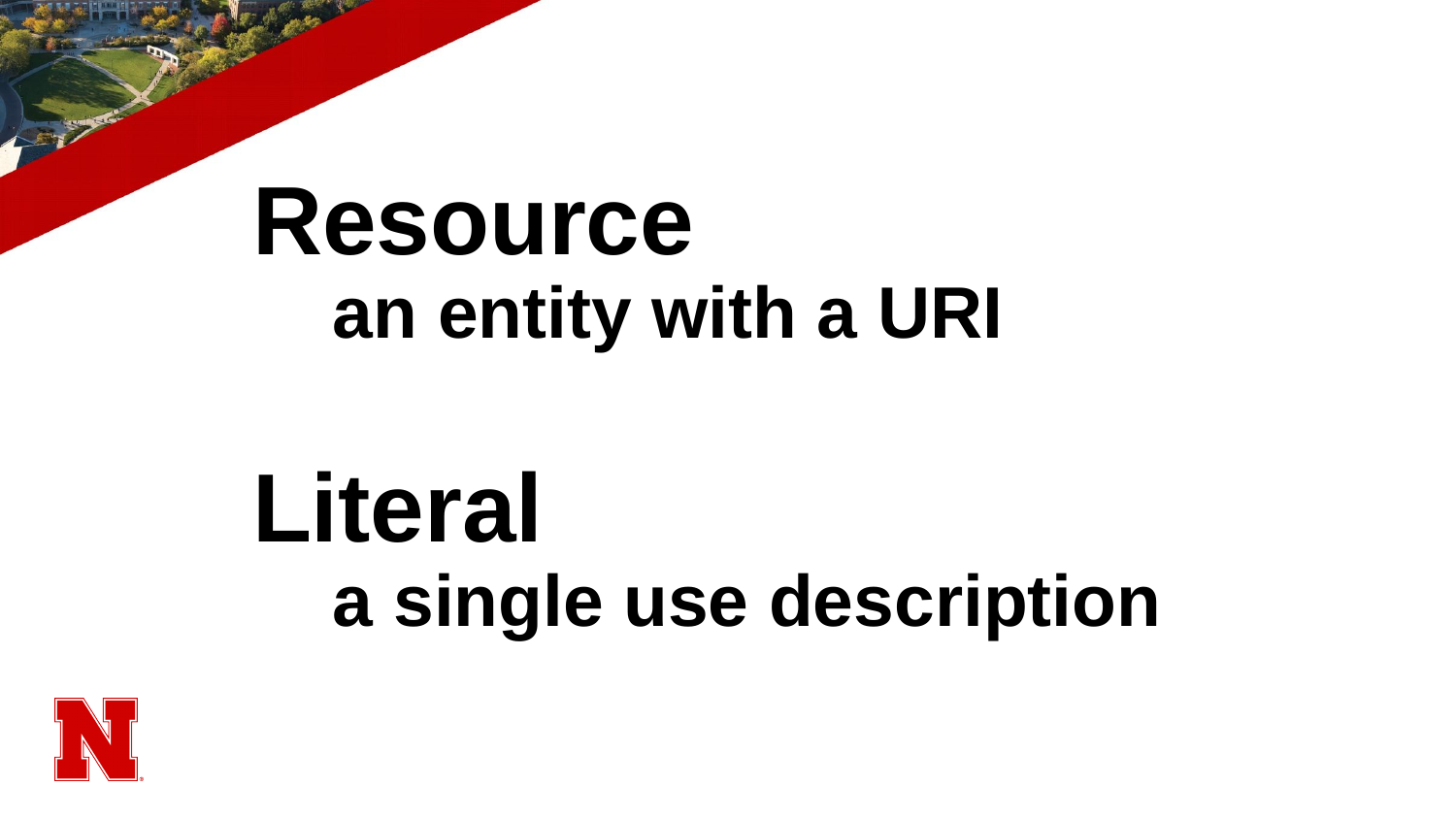

# Resource
    an entity with a URI
Literal
    a single use description